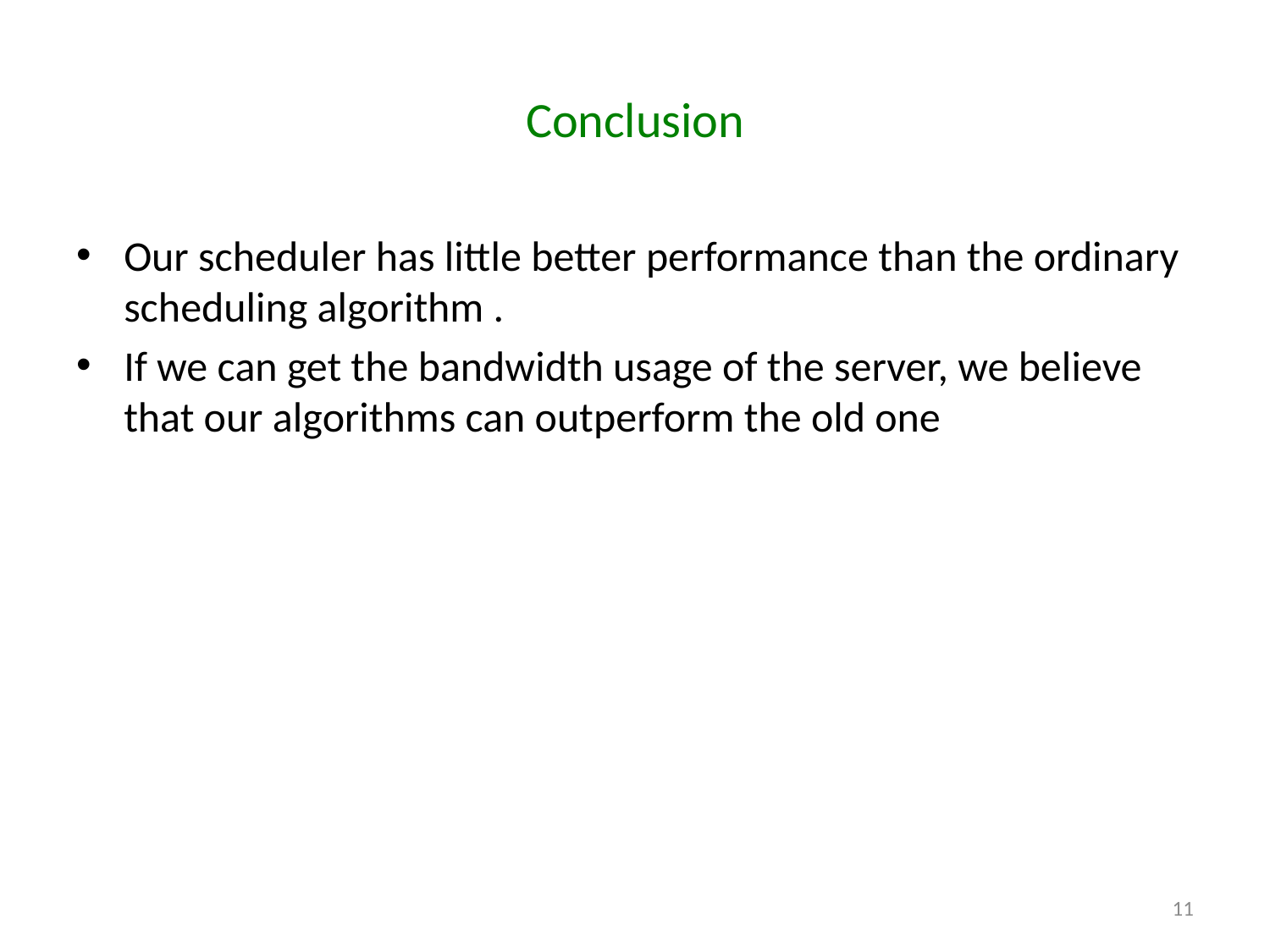

# Conclusion
Our scheduler has little better performance than the ordinary scheduling algorithm .
If we can get the bandwidth usage of the server, we believe that our algorithms can outperform the old one
11